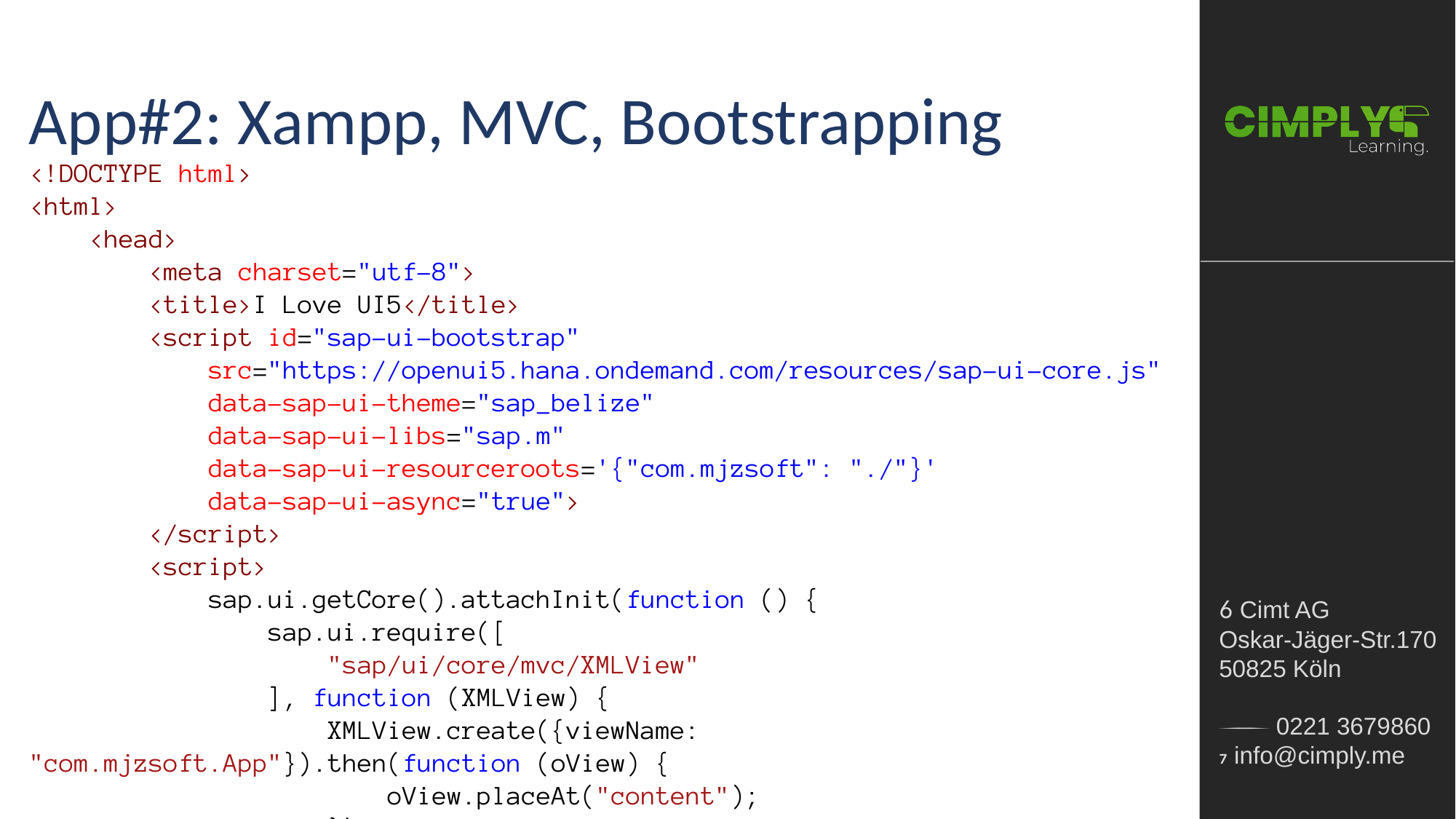

# App#2: Xampp, MVC, Bootstrapping
<!DOCTYPE html>
<html>
    <head>
        <meta charset="utf-8">
        <title>I Love UI5</title>
        <script id="sap-ui-bootstrap"
            src="https://openui5.hana.ondemand.com/resources/sap-ui-core.js"
            data-sap-ui-theme="sap_belize"
            data-sap-ui-libs="sap.m"
            data-sap-ui-resourceroots='{"com.mjzsoft": "./"}'
            data-sap-ui-async="true">
        </script>
        <script>
            sap.ui.getCore().attachInit(function () {
                sap.ui.require([
                    "sap/ui/core/mvc/XMLView"
                ], function (XMLView) {
                    XMLView.create({viewName: "com.mjzsoft.App"}).then(function (oView) {
                        oView.placeAt("content");
                    });
                });
            });
        </script>
    </head>
    <body class="sapUiBody" id="content"></body>
</html>